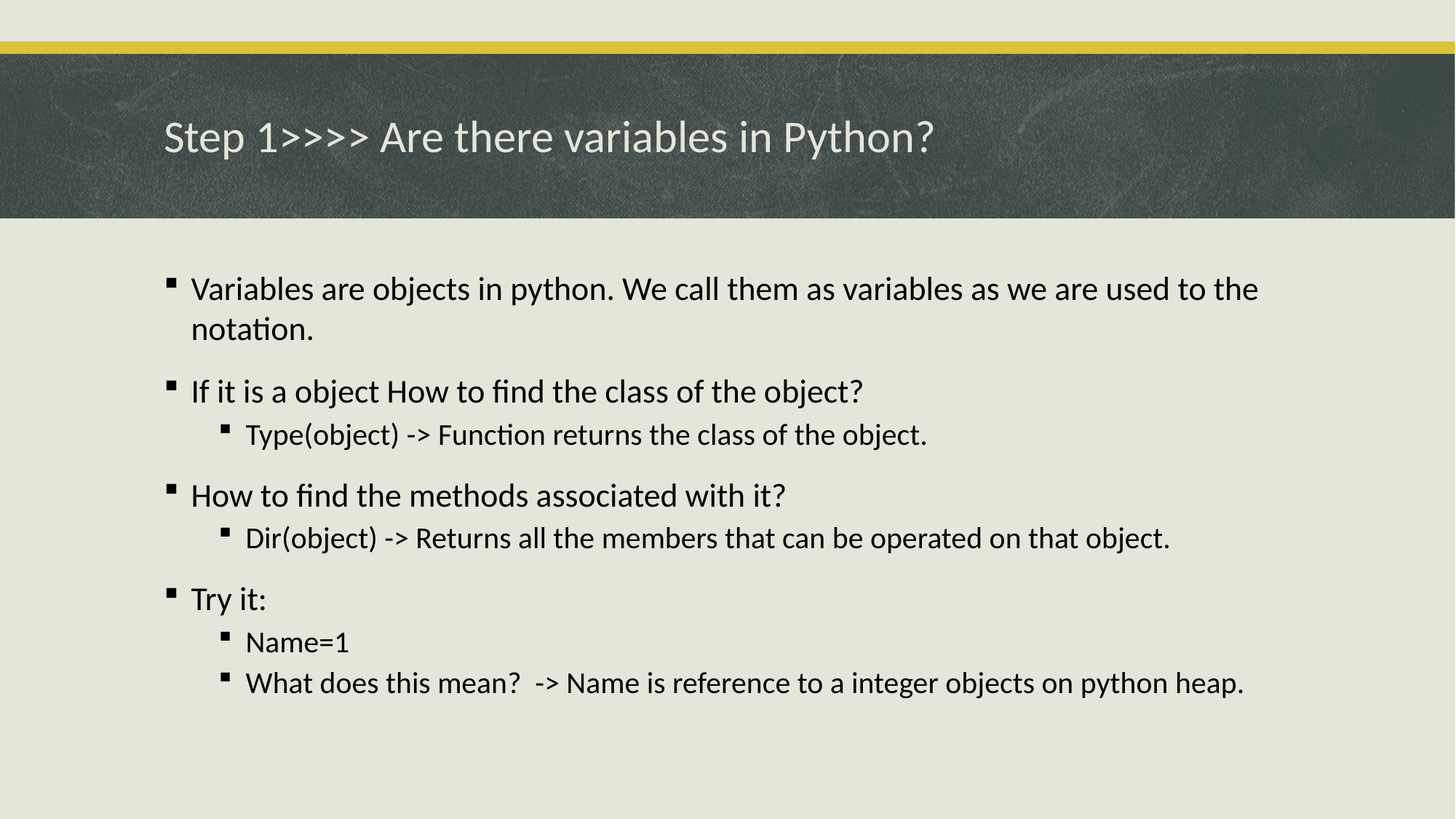

# Step 1>>>> Are there variables in Python?
Variables are objects in python. We call them as variables as we are used to the notation.
If it is a object How to find the class of the object?
Type(object) -> Function returns the class of the object.
How to find the methods associated with it?
Dir(object) -> Returns all the members that can be operated on that object.
Try it:
Name=1
What does this mean?  -> Name is reference to a integer objects on python heap.